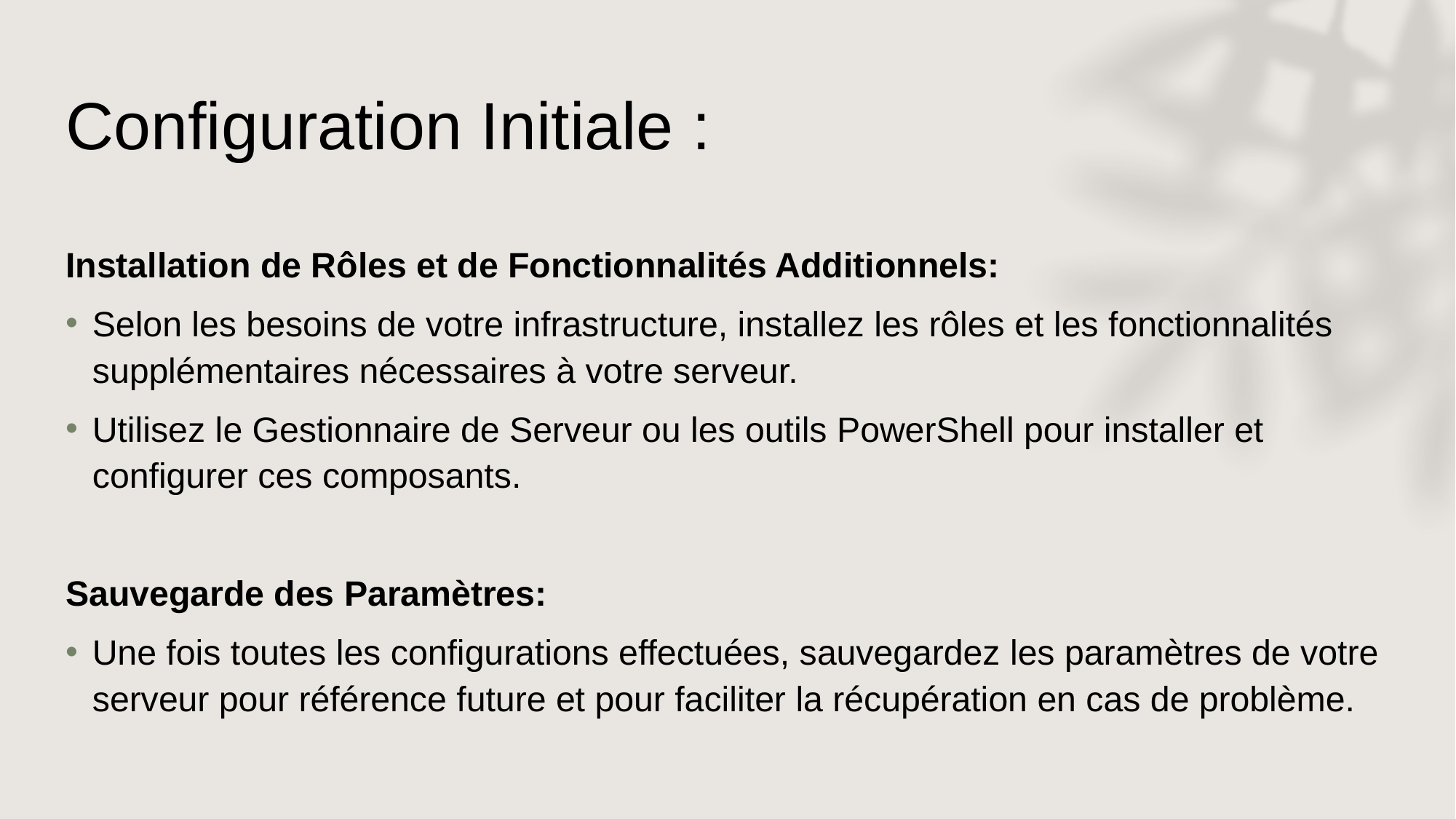

# Configuration Initiale :
Installation de Rôles et de Fonctionnalités Additionnels:
Selon les besoins de votre infrastructure, installez les rôles et les fonctionnalités supplémentaires nécessaires à votre serveur.
Utilisez le Gestionnaire de Serveur ou les outils PowerShell pour installer et configurer ces composants.

Sauvegarde des Paramètres:
Une fois toutes les configurations effectuées, sauvegardez les paramètres de votre serveur pour référence future et pour faciliter la récupération en cas de problème.